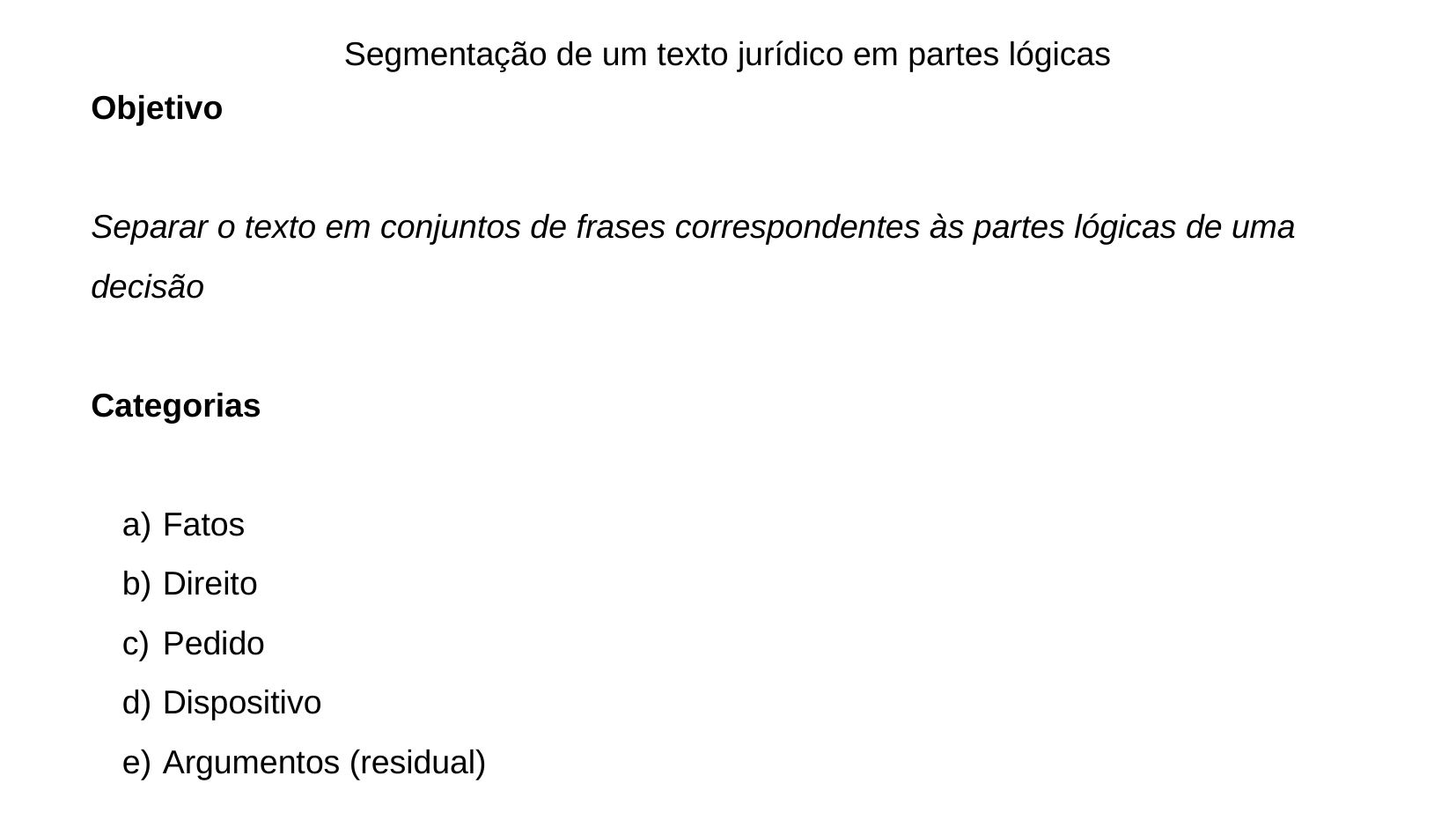

Segmentação de um texto jurídico em partes lógicas
Objetivo

Separar o texto em conjuntos de frases correspondentes às partes lógicas de uma decisão

Categorias

 Fatos
 Direito
 Pedido
 Dispositivo
 Argumentos (residual)